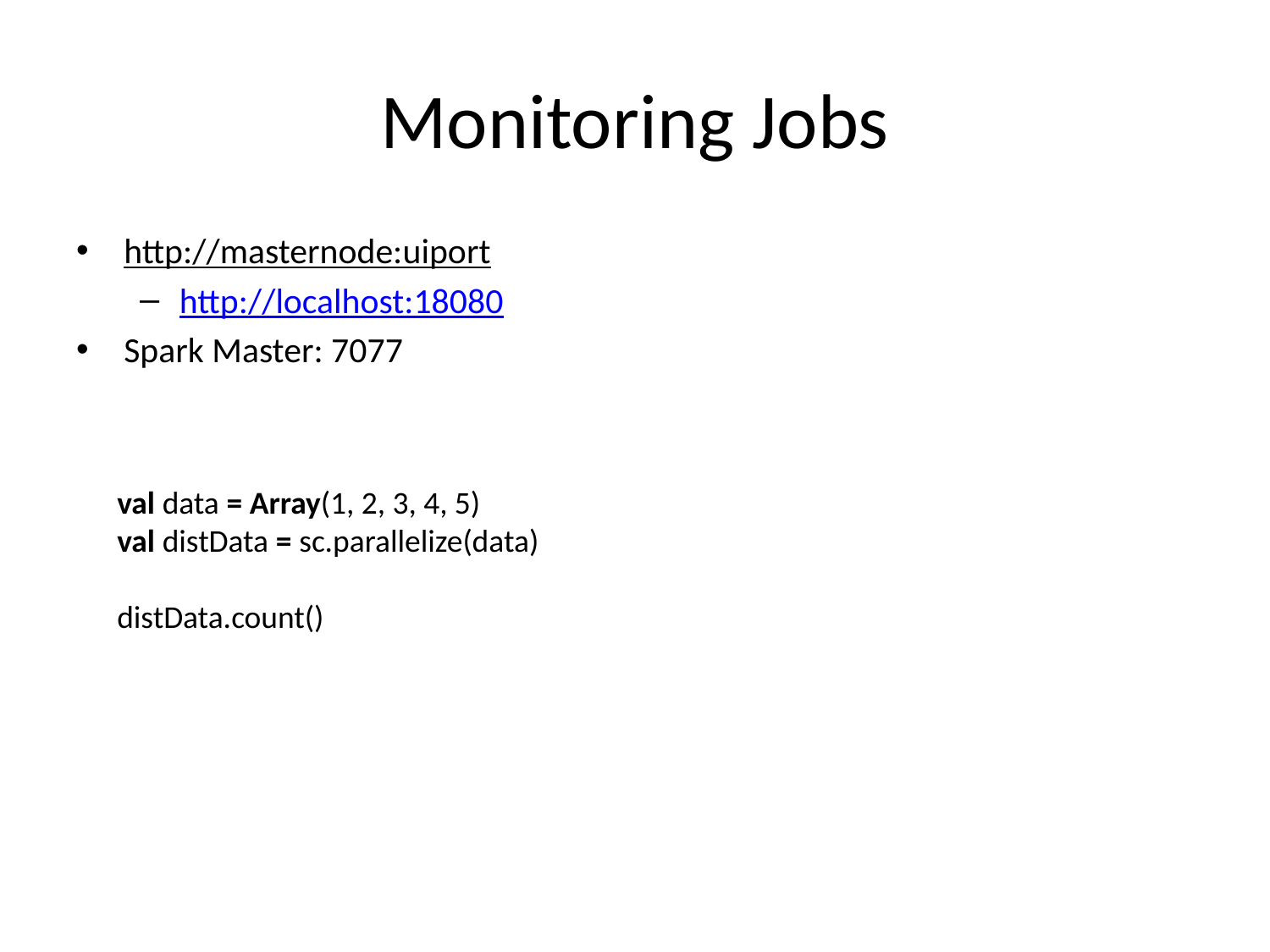

# Monitoring Jobs
http://masternode:uiport
http://localhost:18080
Spark Master: 7077
val data = Array(1, 2, 3, 4, 5)
val distData = sc.parallelize(data)

distData.count()